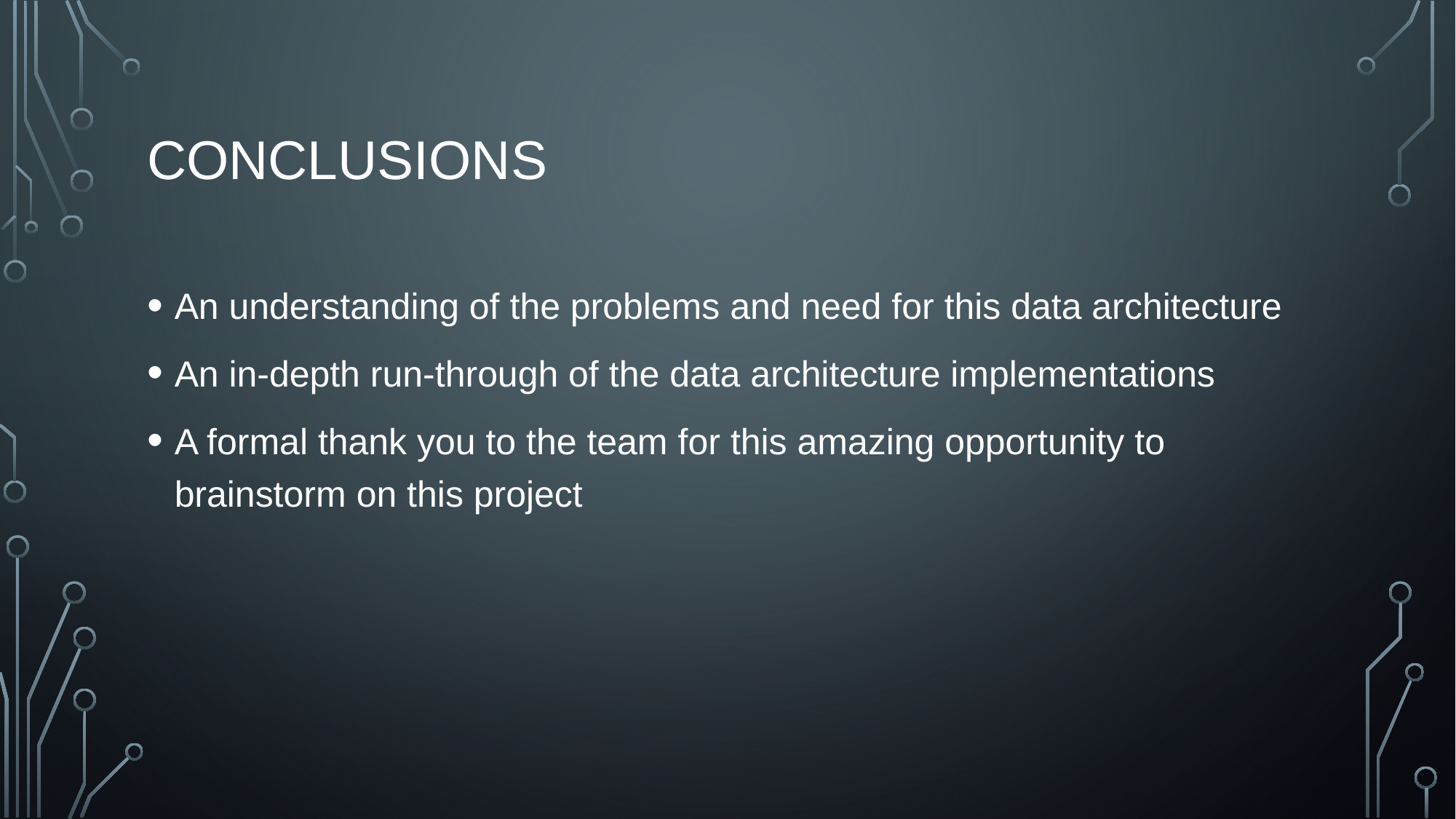

# Conclusions
An understanding of the problems and need for this data architecture
An in-depth run-through of the data architecture implementations
A formal thank you to the team for this amazing opportunity to brainstorm on this project